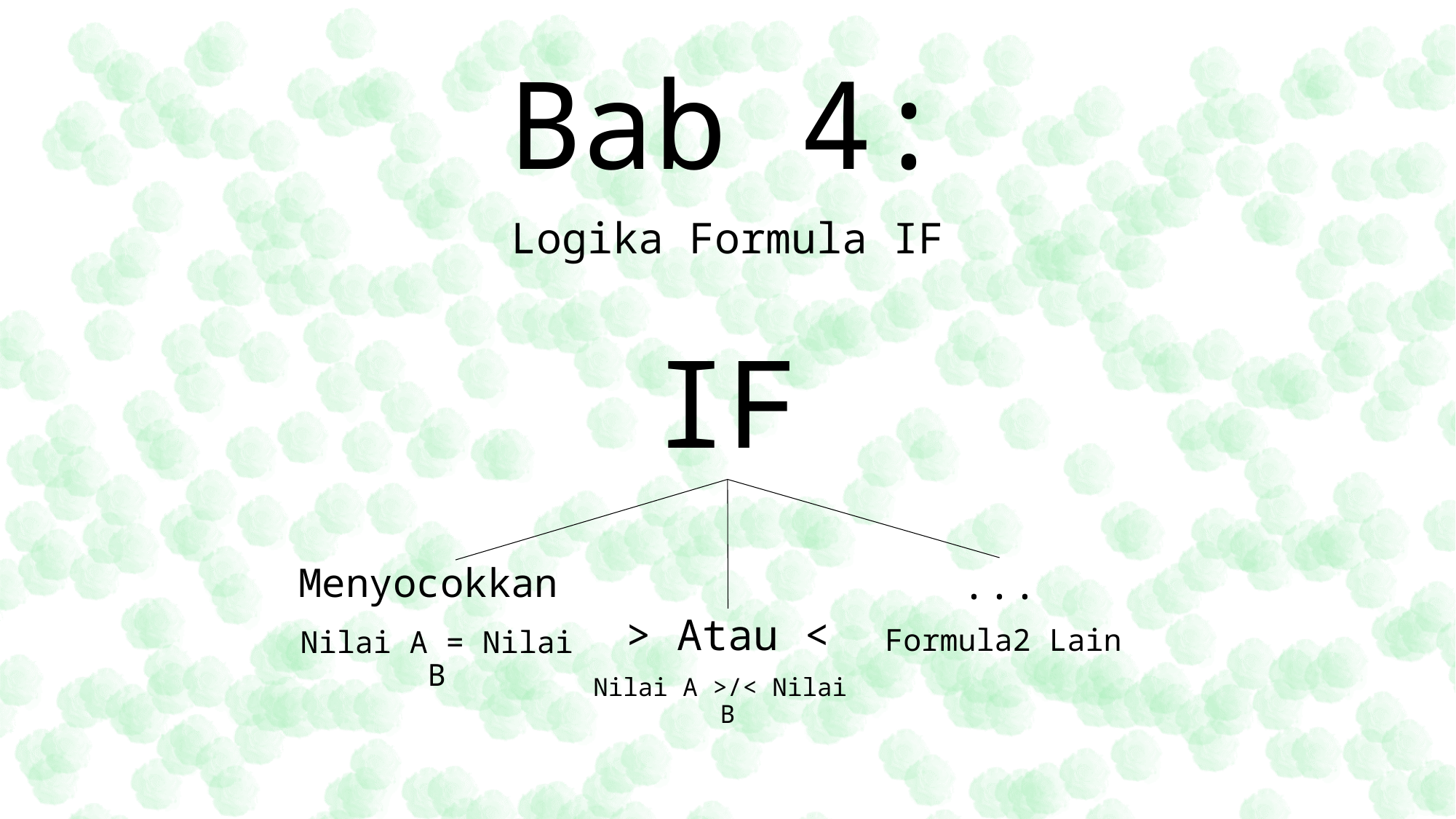

# Bab 4:
Logika Formula IF
IF
Menyocokkan
Nilai A = Nilai B
> Atau <
Nilai A >/< Nilai  B
...
Formula2 Lain